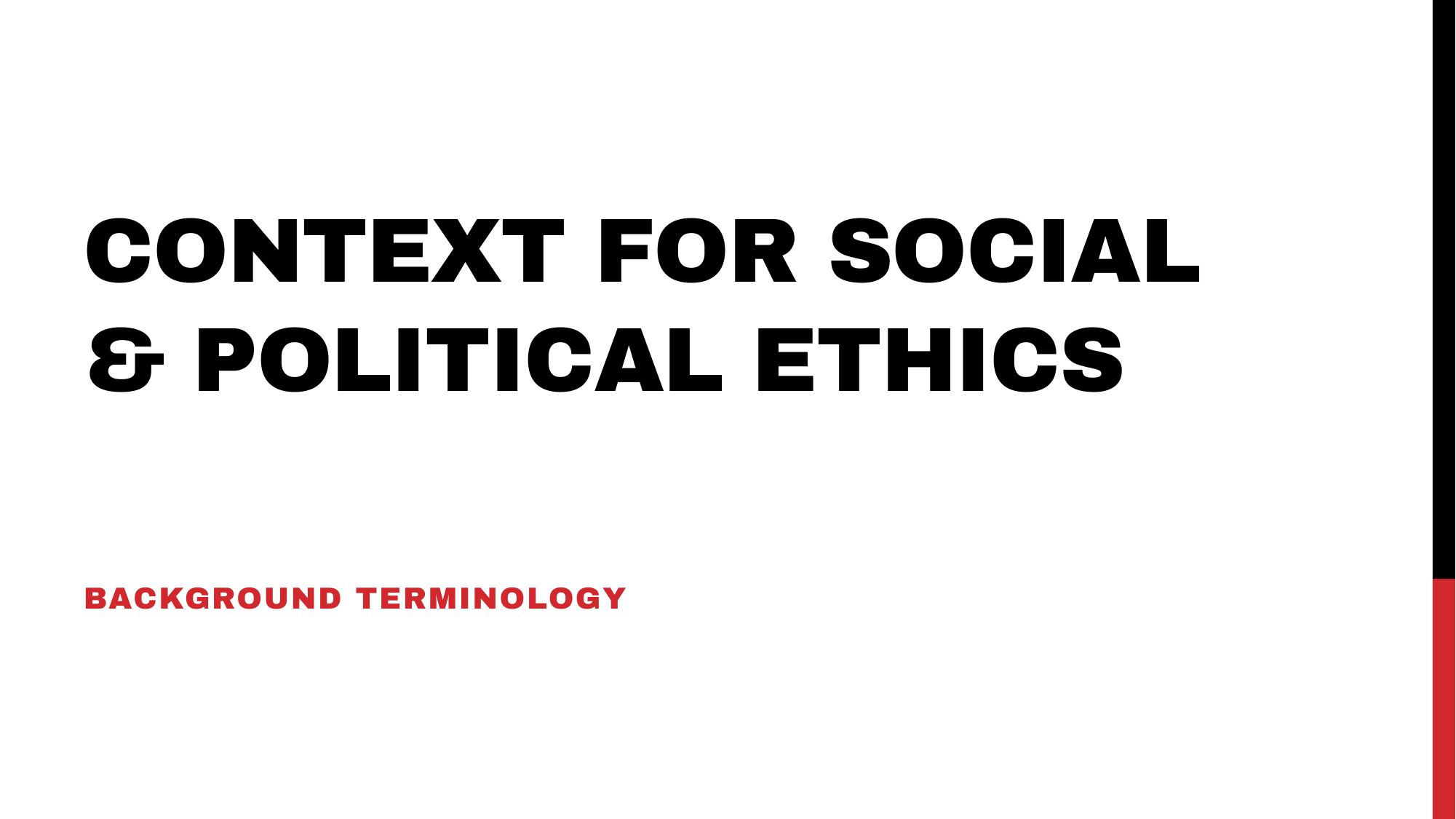

# Context for social & Political Ethics
Background Terminology